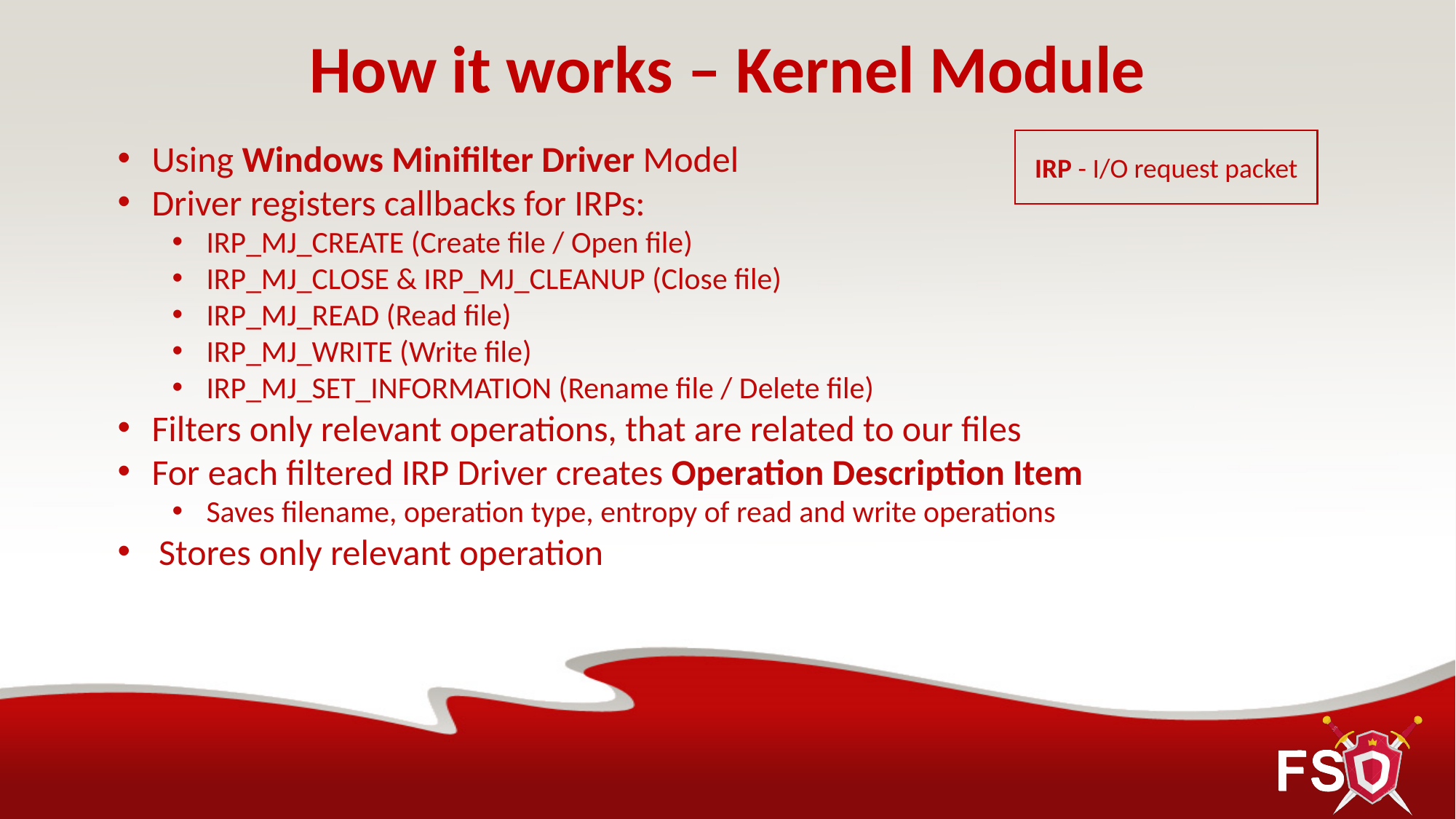

How it works – Kernel Module
Using Windows Minifilter Driver Model
Driver registers callbacks for IRPs:
IRP_MJ_CREATE (Create file / Open file)
IRP_MJ_CLOSE & IRP_MJ_CLEANUP (Close file)
IRP_MJ_READ (Read file)
IRP_MJ_WRITE (Write file)
IRP_MJ_SET_INFORMATION (Rename file / Delete file)
Filters only relevant operations, that are related to our files
For each filtered IRP Driver creates Operation Description Item
Saves filename, operation type, entropy of read and write operations
Stores only relevant operation

IRP - I/O request packet